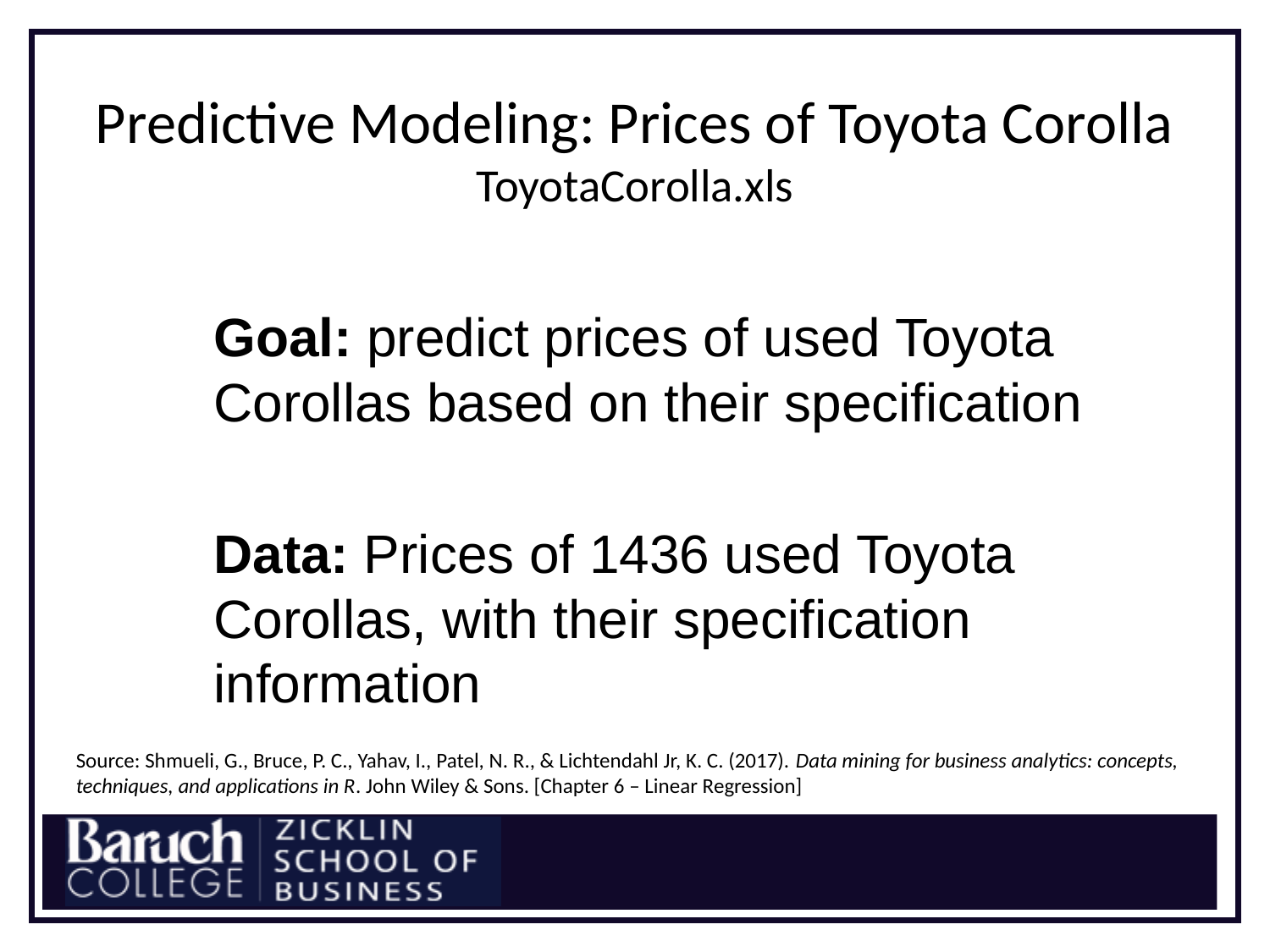

# Predictive Modeling: Prices of Toyota Corolla ToyotaCorolla.xls
Goal: predict prices of used Toyota Corollas based on their specification

Data: Prices of 1436 used Toyota Corollas, with their specification information

Source: Shmueli, G., Bruce, P. C., Yahav, I., Patel, N. R., & Lichtendahl Jr, K. C. (2017). Data mining for business analytics: concepts, techniques, and applications in R. John Wiley & Sons. [Chapter 6 – Linear Regression]